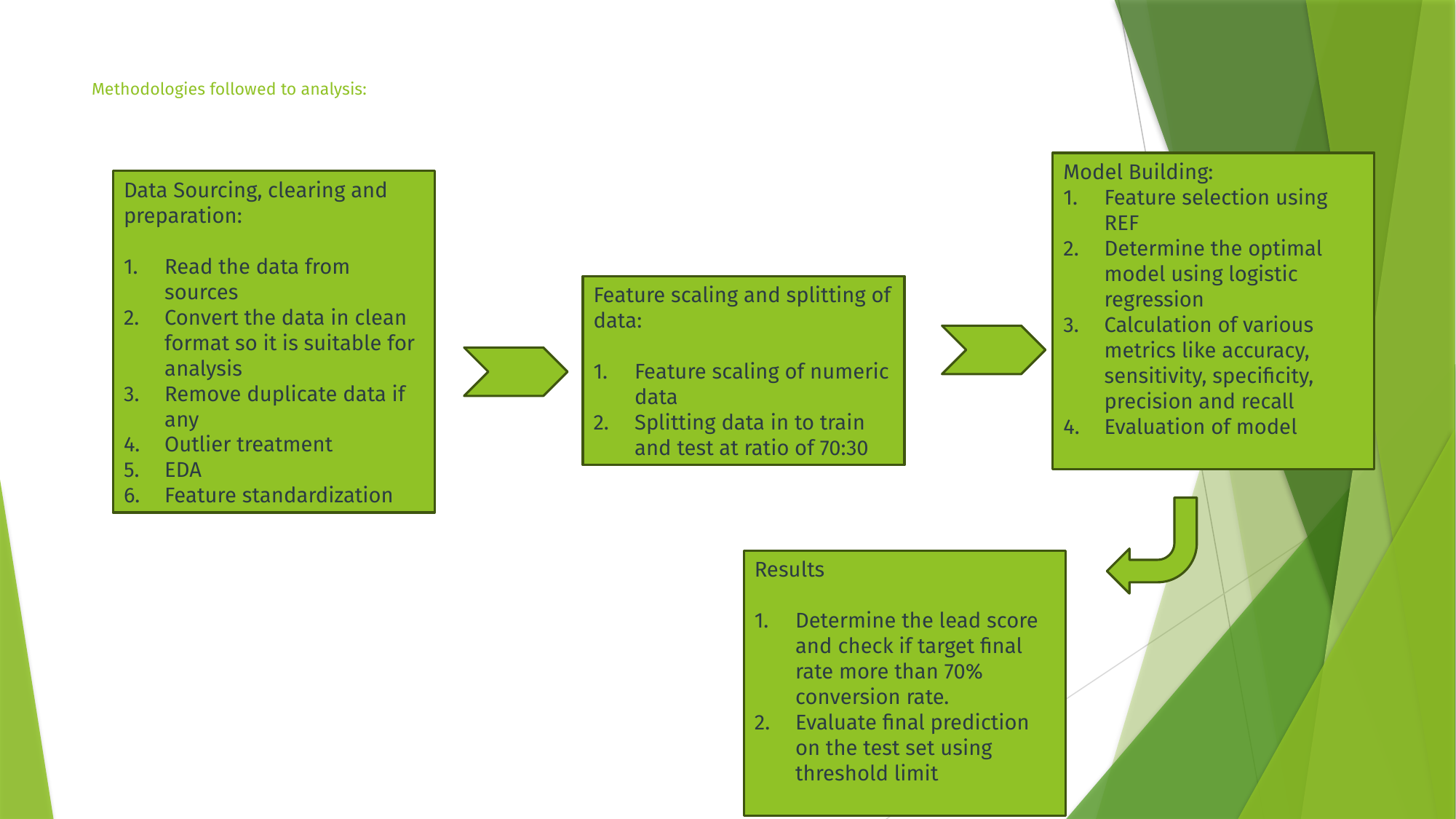

# Methodologies followed to analysis:

Model Building:
Feature selection using REF
Determine the optimal model using logistic regression
Calculation of various metrics like accuracy, sensitivity, specificity, precision and recall
Evaluation of model

Data Sourcing, clearing and preparation:

Read the data from sources
Convert the data in clean format so it is suitable for analysis
Remove duplicate data if any
Outlier treatment
EDA
Feature standardization
Feature scaling and splitting of data:

Feature scaling of numeric data
Splitting data in to train and test at ratio of 70:30

Results

Determine the lead score and check if target final rate more than 70% conversion rate.
Evaluate final prediction on the test set using threshold limit